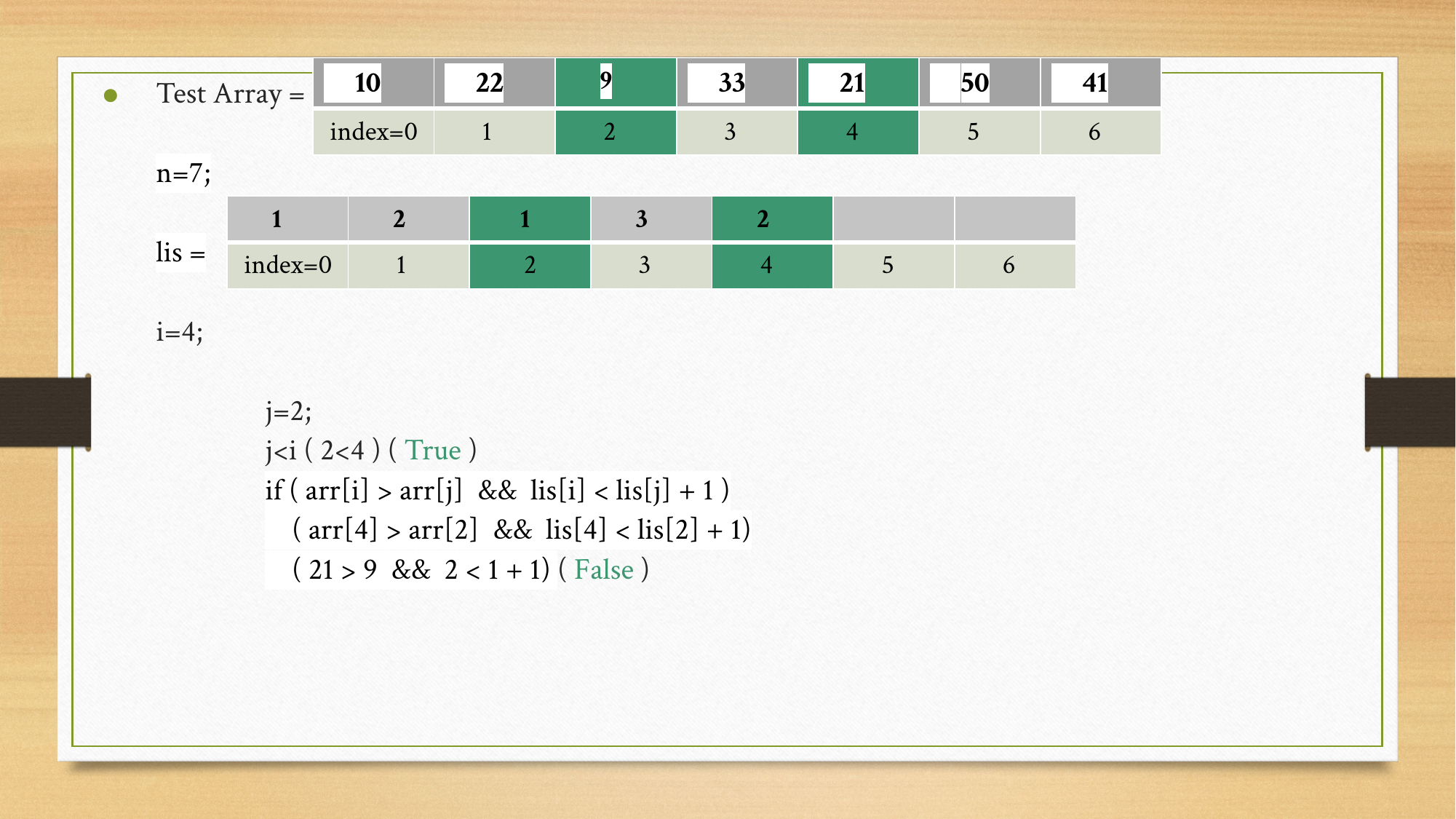

| 10 | 22 | 9 | 33 | 21 | 50 | 41 |
| --- | --- | --- | --- | --- | --- | --- |
| index=0 | 1 | 2 | 3 | 4 | 5 | 6 |
Test Array =

	n=7;

	lis =

	i=4;

		j=2;
		j<i ( 2<4 ) ( True )
		if ( arr[i] > arr[j]  &&  lis[i] < lis[j] + 1 )
		    ( arr[4] > arr[2]  &&  lis[4] < lis[2] + 1)
		    ( 21 > 9  &&  2 < 1 + 1) ( False )

| 1 | 2 | 1 | 3 | 2 |  |  |
| --- | --- | --- | --- | --- | --- | --- |
| index=0 | 1 | 2 | 3 | 4 | 5 | 6 |